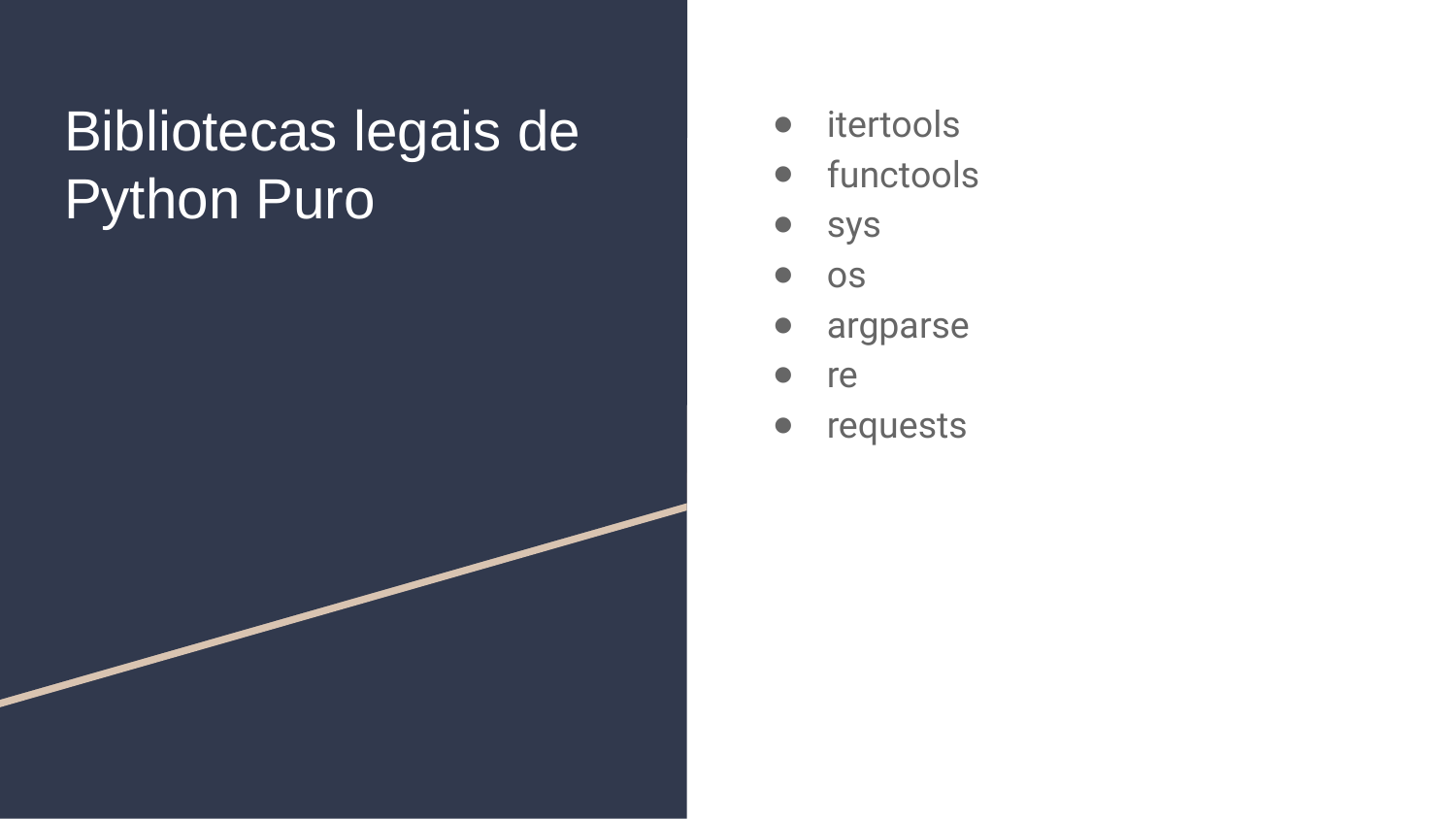

# Bibliotecas legais de Python Puro
itertools
functools
sys
os
argparse
re
requests